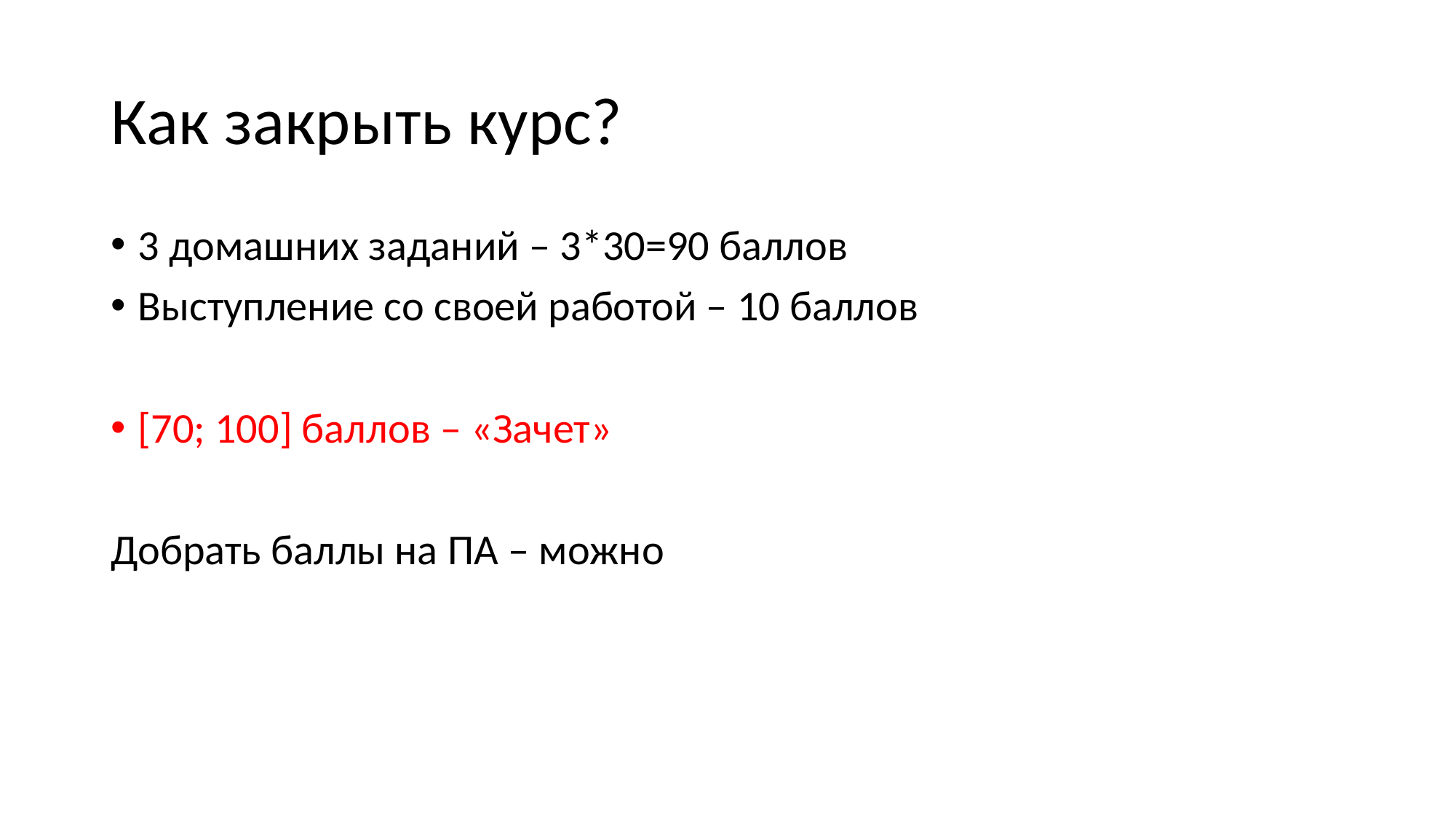

# Как закрыть курс?
3 домашних заданий – 3*30=90 баллов
Выступление со своей работой – 10 баллов

[70; 100] баллов – «Зачет»

Добрать баллы на ПА – можно